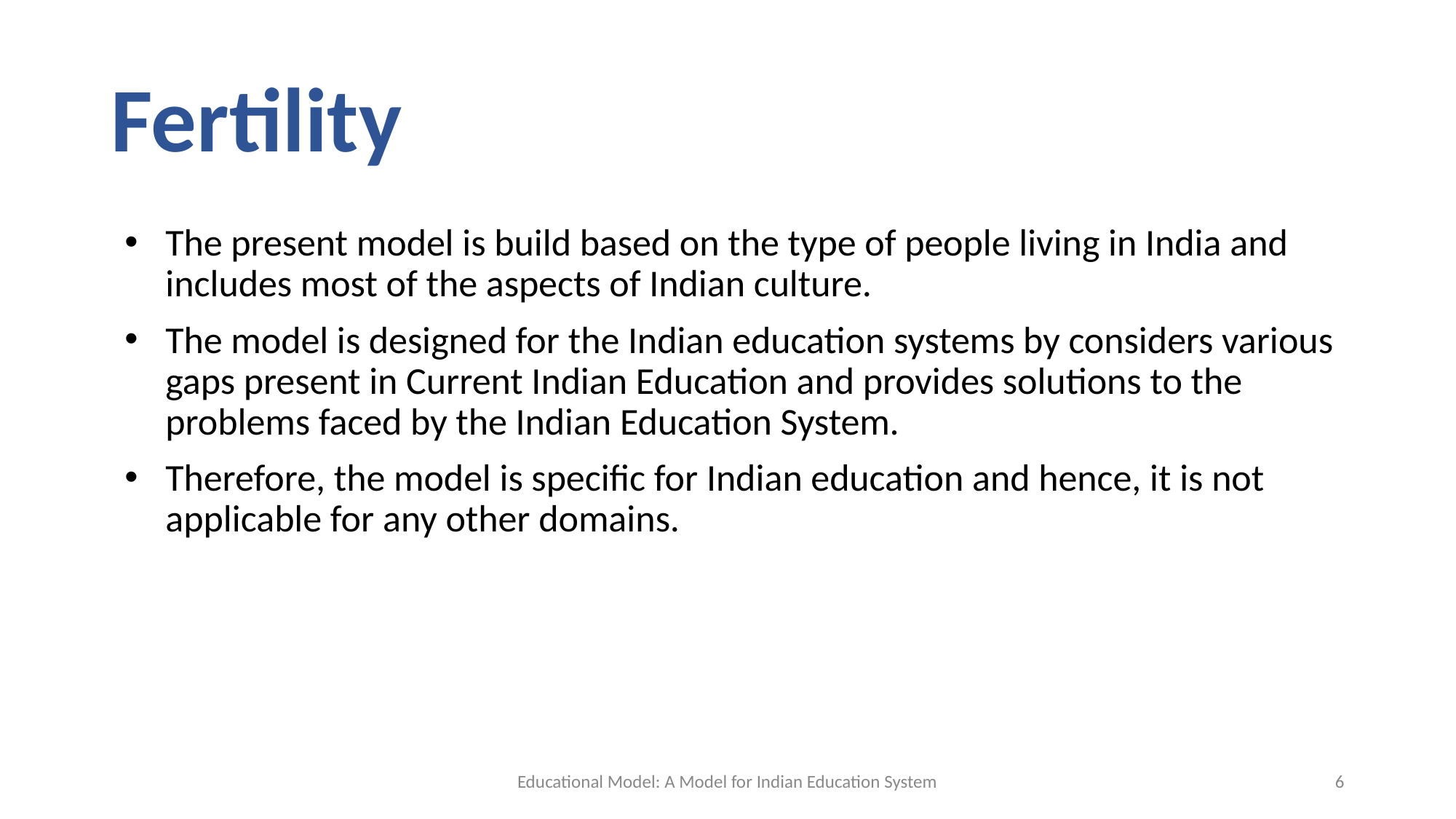

# Fertility
The present model is build based on the type of people living in India and includes most of the aspects of Indian culture.
The model is designed for the Indian education systems by considers various gaps present in Current Indian Education and provides solutions to the problems faced by the Indian Education System.
Therefore, the model is specific for Indian education and hence, it is not applicable for any other domains.

Educational Model: A Model for Indian Education System
6